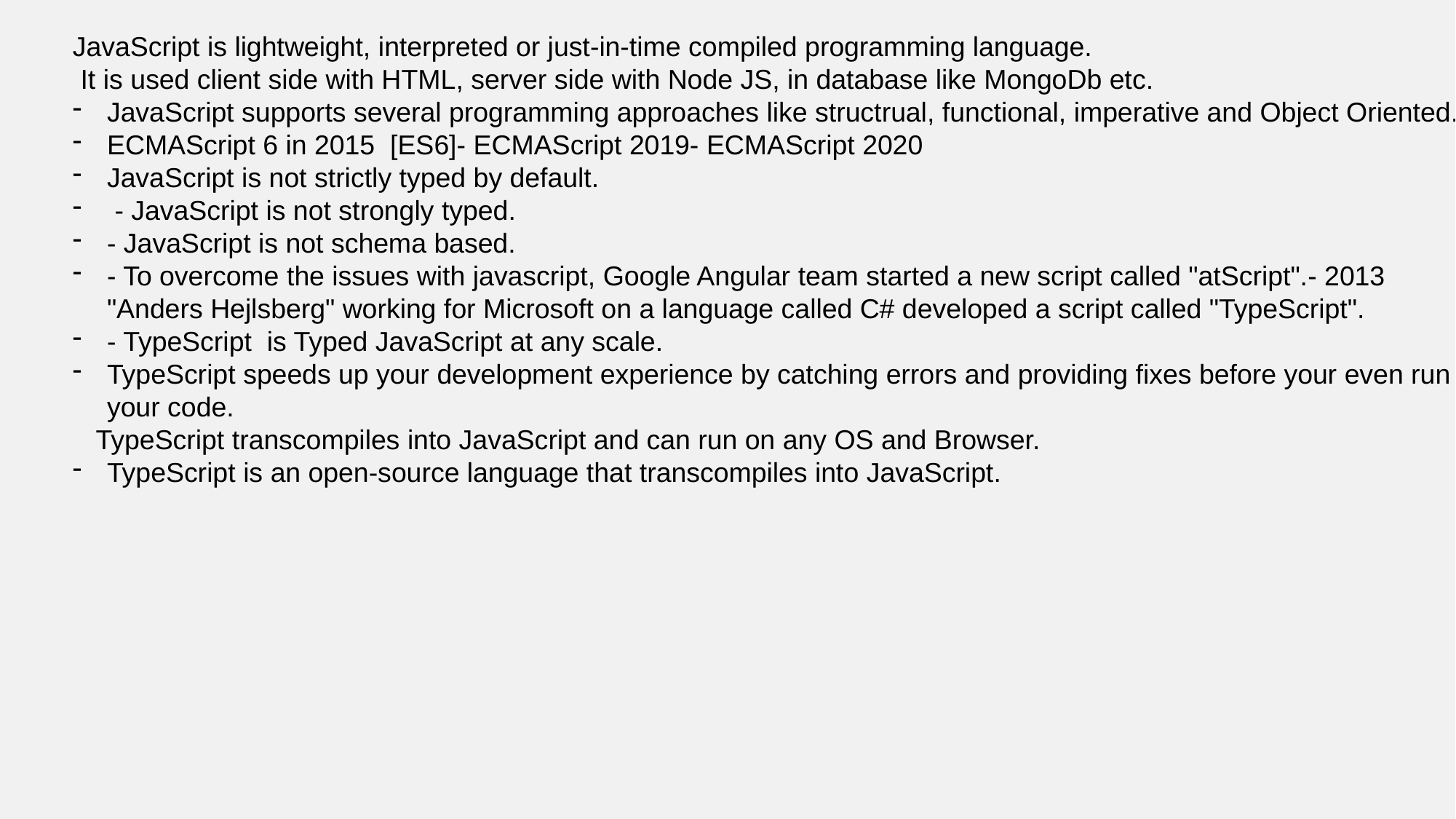

JavaScript is lightweight, interpreted or just-in-time compiled programming language.
 It is used client side with HTML, server side with Node JS, in database like MongoDb etc.
JavaScript supports several programming approaches like structrual, functional, imperative and Object Oriented.
ECMAScript 6 in 2015  [ES6]- ECMAScript 2019- ECMAScript 2020
JavaScript is not strictly typed by default.
 - JavaScript is not strongly typed.
- JavaScript is not schema based.
- To overcome the issues with javascript, Google Angular team started a new script called "atScript".- 2013  "Anders Hejlsberg" working for Microsoft on a language called C# developed a script called "TypeScript".
- TypeScript  is Typed JavaScript at any scale.
TypeScript speeds up your development experience by catching errors and providing fixes before your even run your code.
   TypeScript transcompiles into JavaScript and can run on any OS and Browser.
TypeScript is an open-source language that transcompiles into JavaScript.